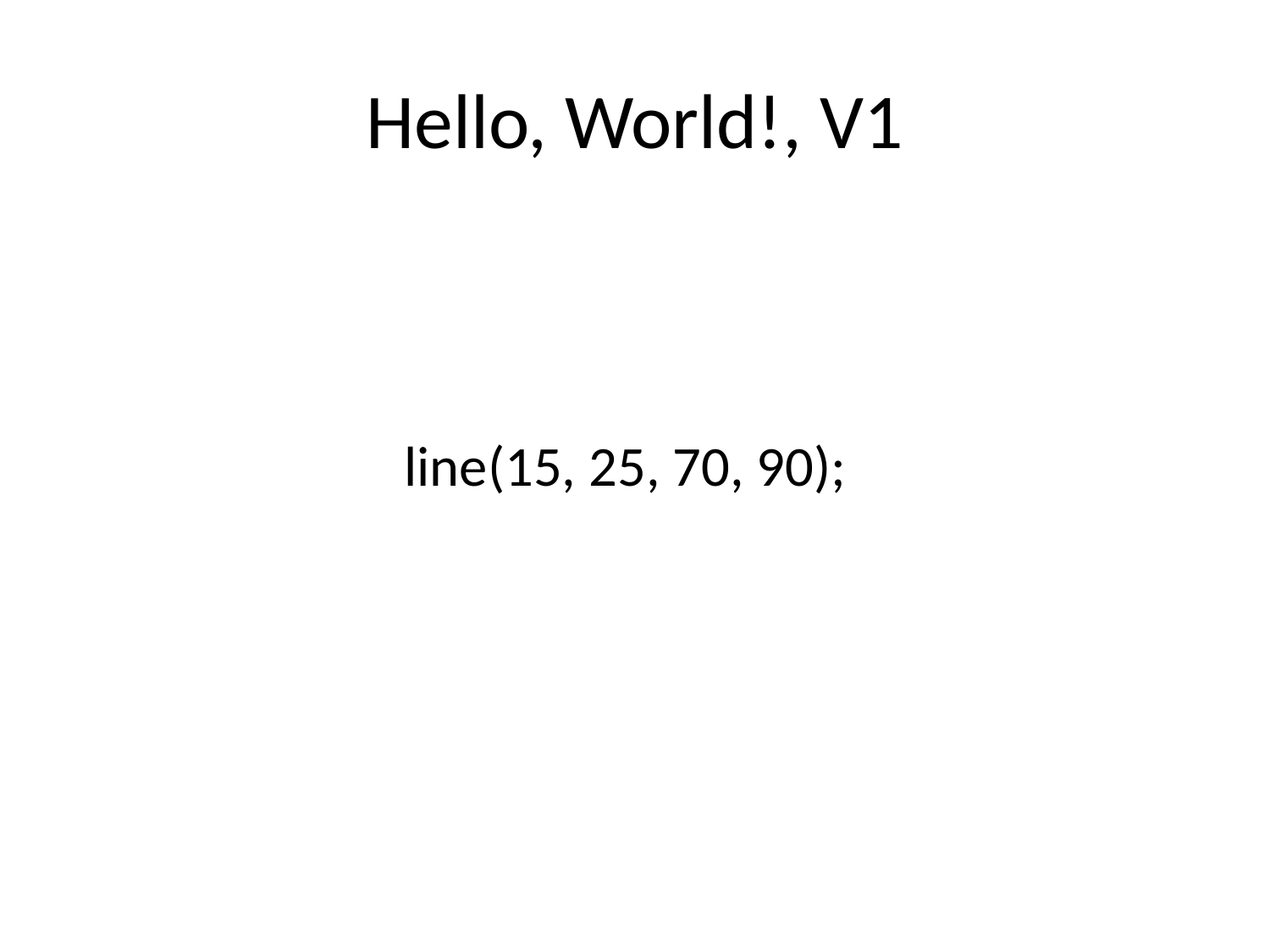

# Hello, World!, V1
line(15, 25, 70, 90);